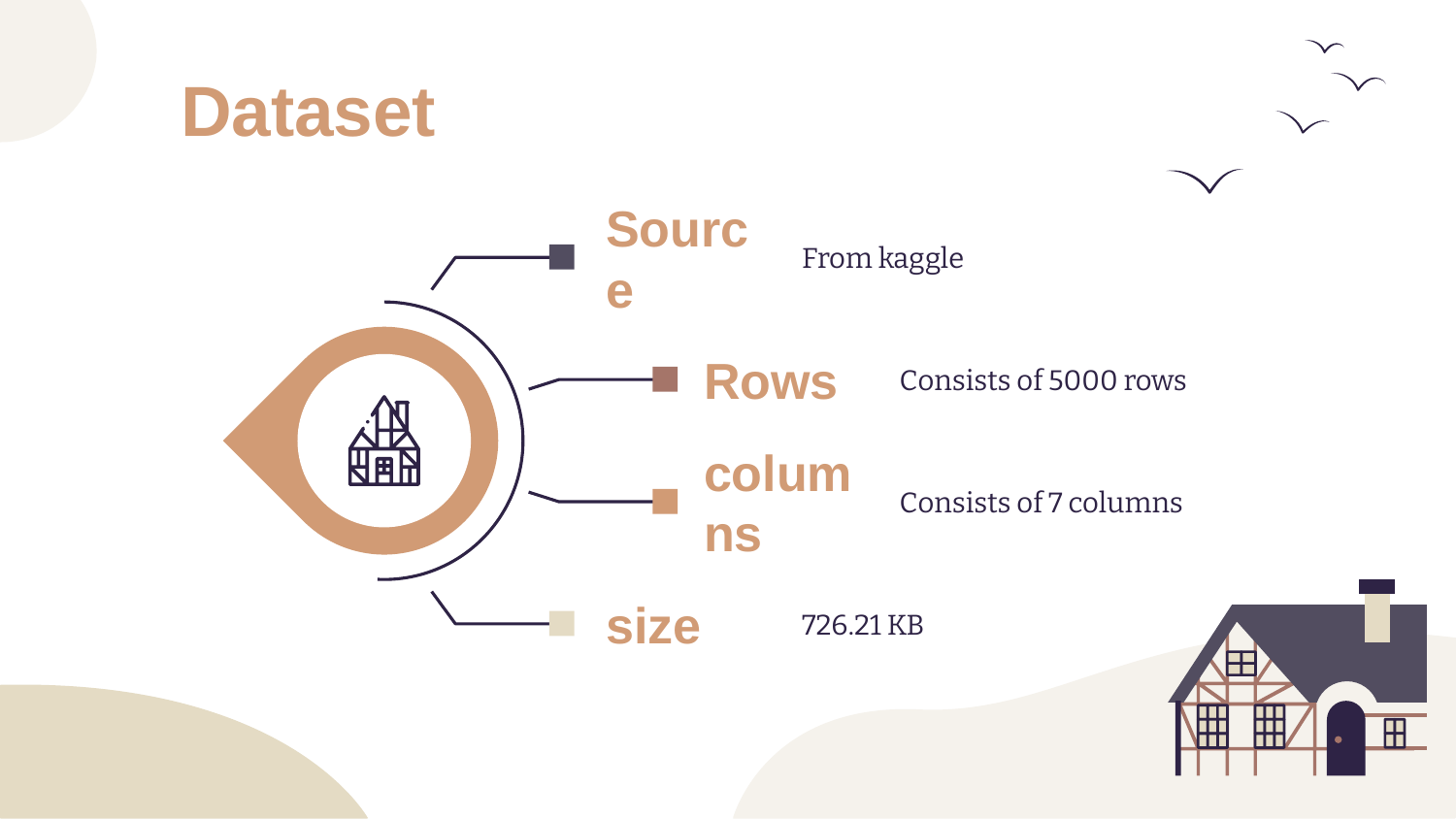

# Dataset
Source
From kaggle

Rows
Consists of 5000 rows

columns
Consists of 7 columns

726.21 KB
size